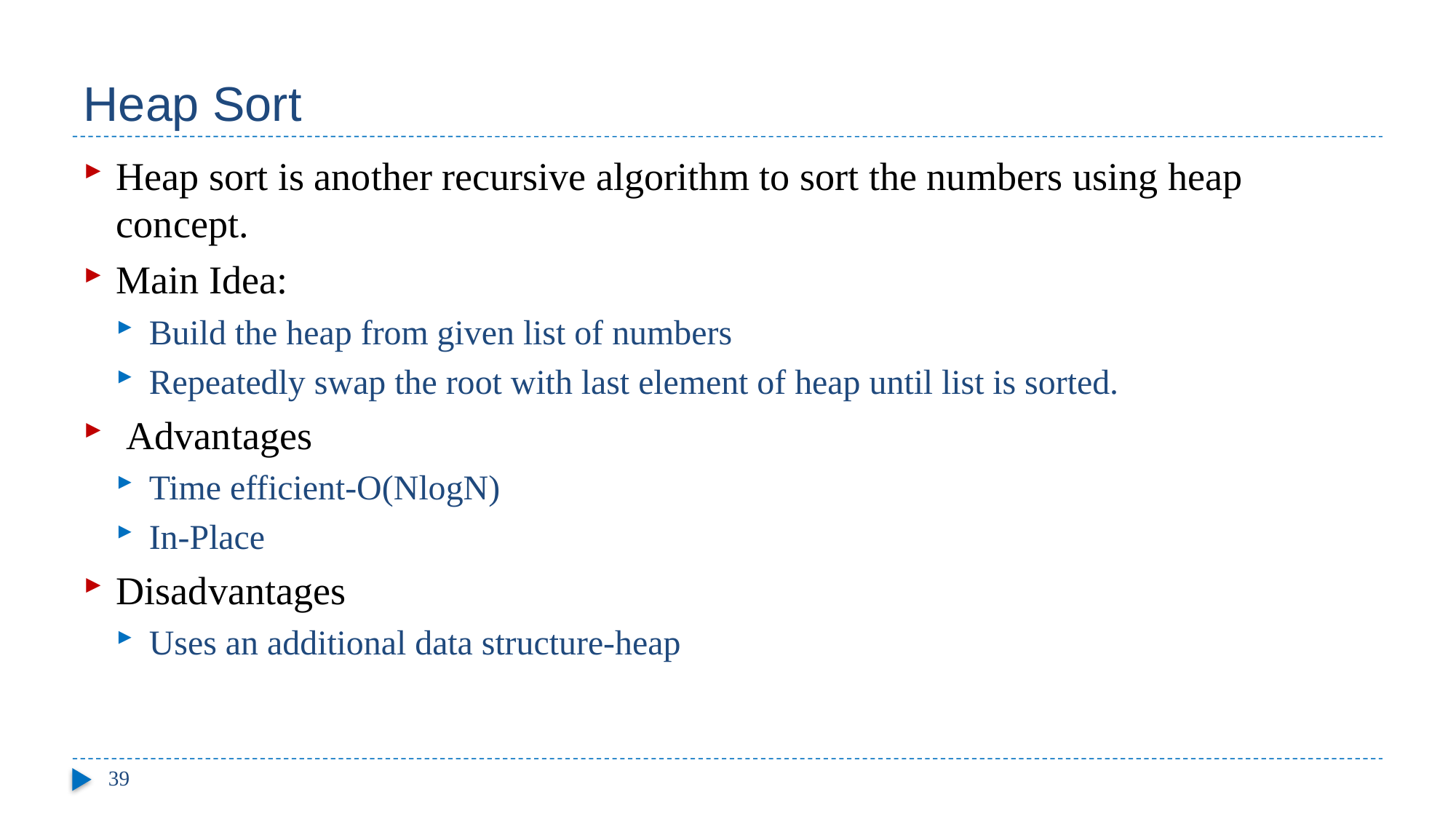

# Heap Sort
Heap sort is another recursive algorithm to sort the numbers using heap concept.
Main Idea:
Build the heap from given list of numbers
Repeatedly swap the root with last element of heap until list is sorted.
 Advantages
Time efficient-O(NlogN)
In-Place
Disadvantages
Uses an additional data structure-heap
39